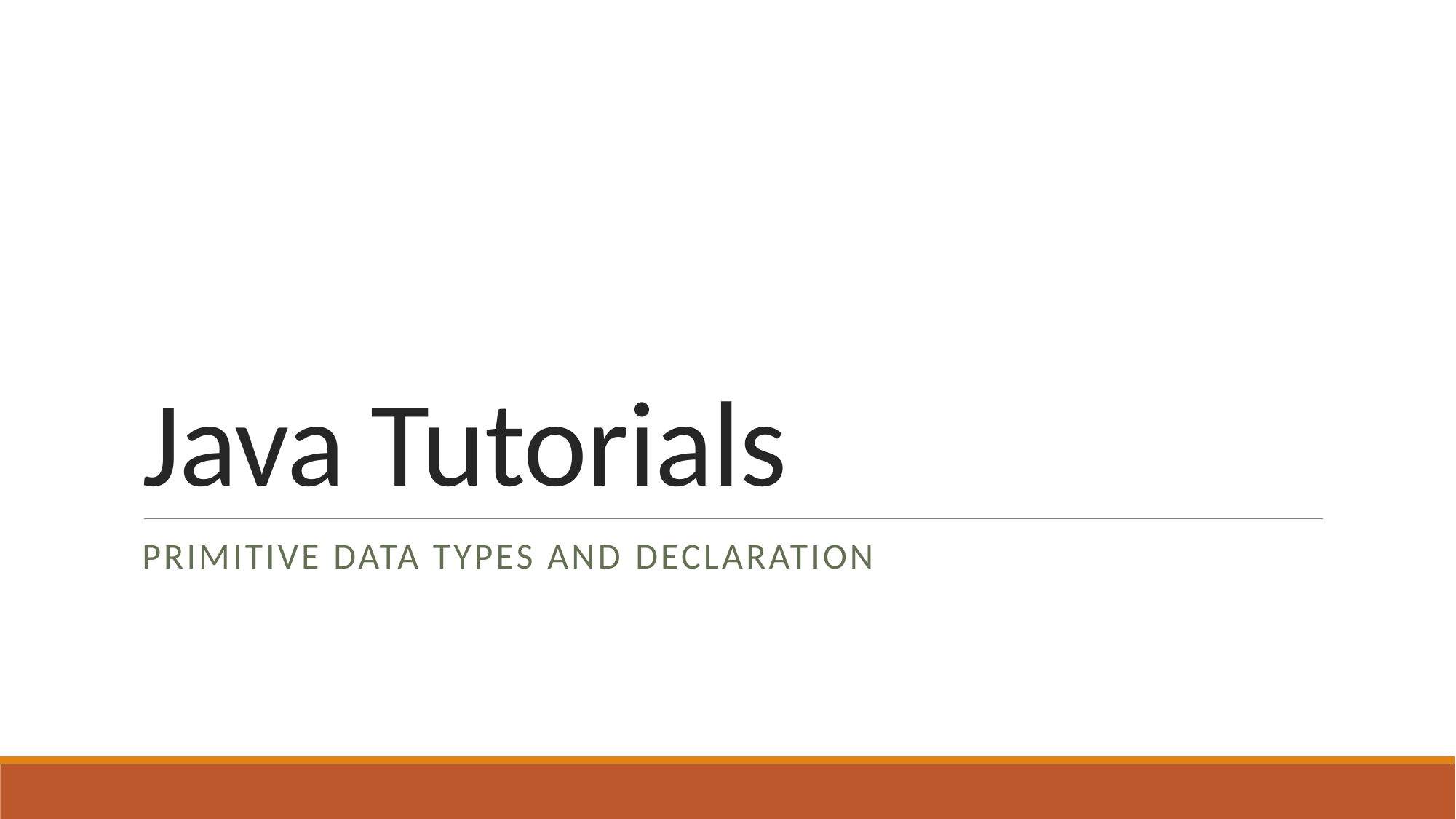

# Java Tutorials
Primitive Data Types And declaration